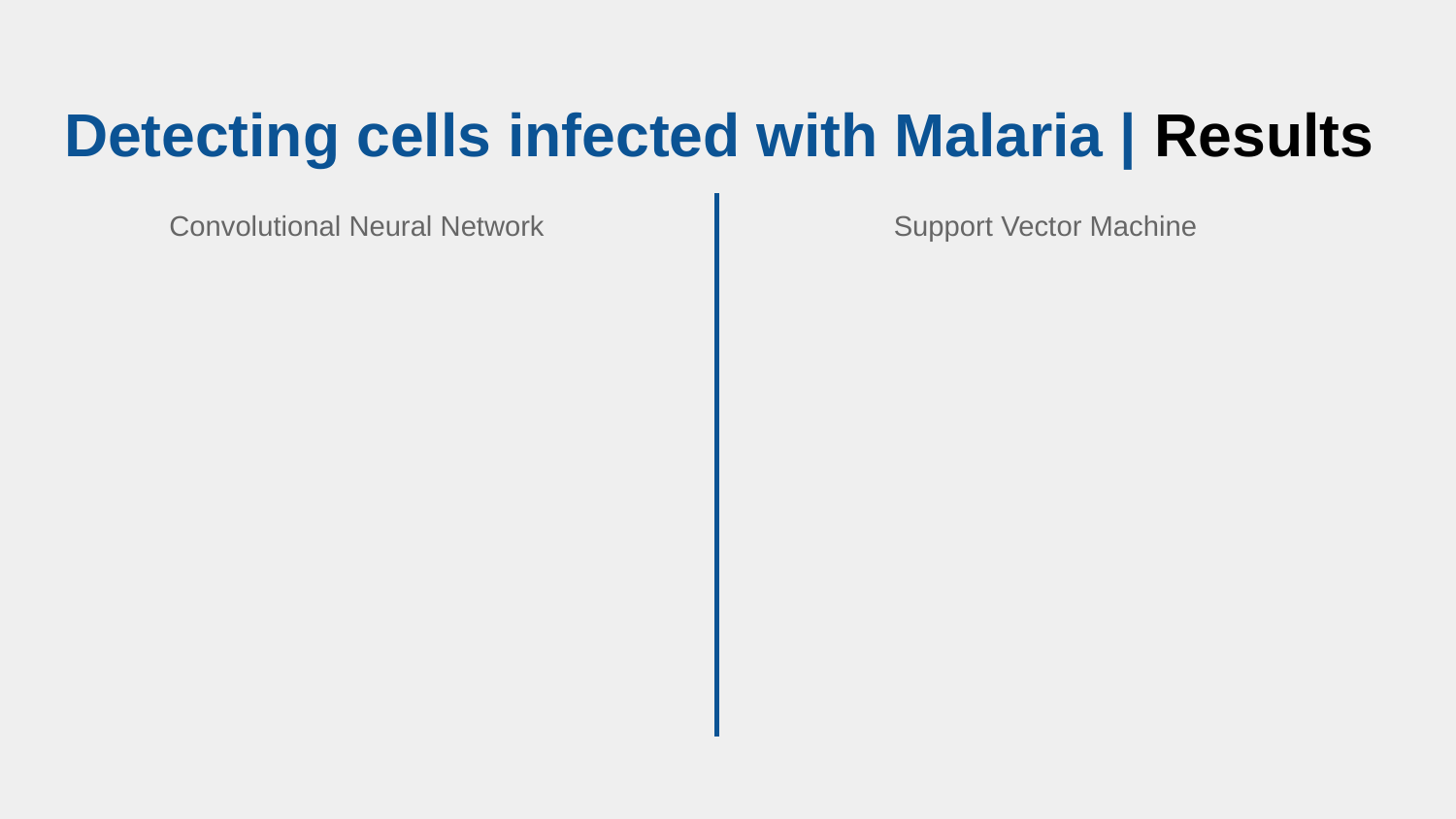

# Detecting cells infected with Malaria | Results
Convolutional Neural Network
Support Vector Machine